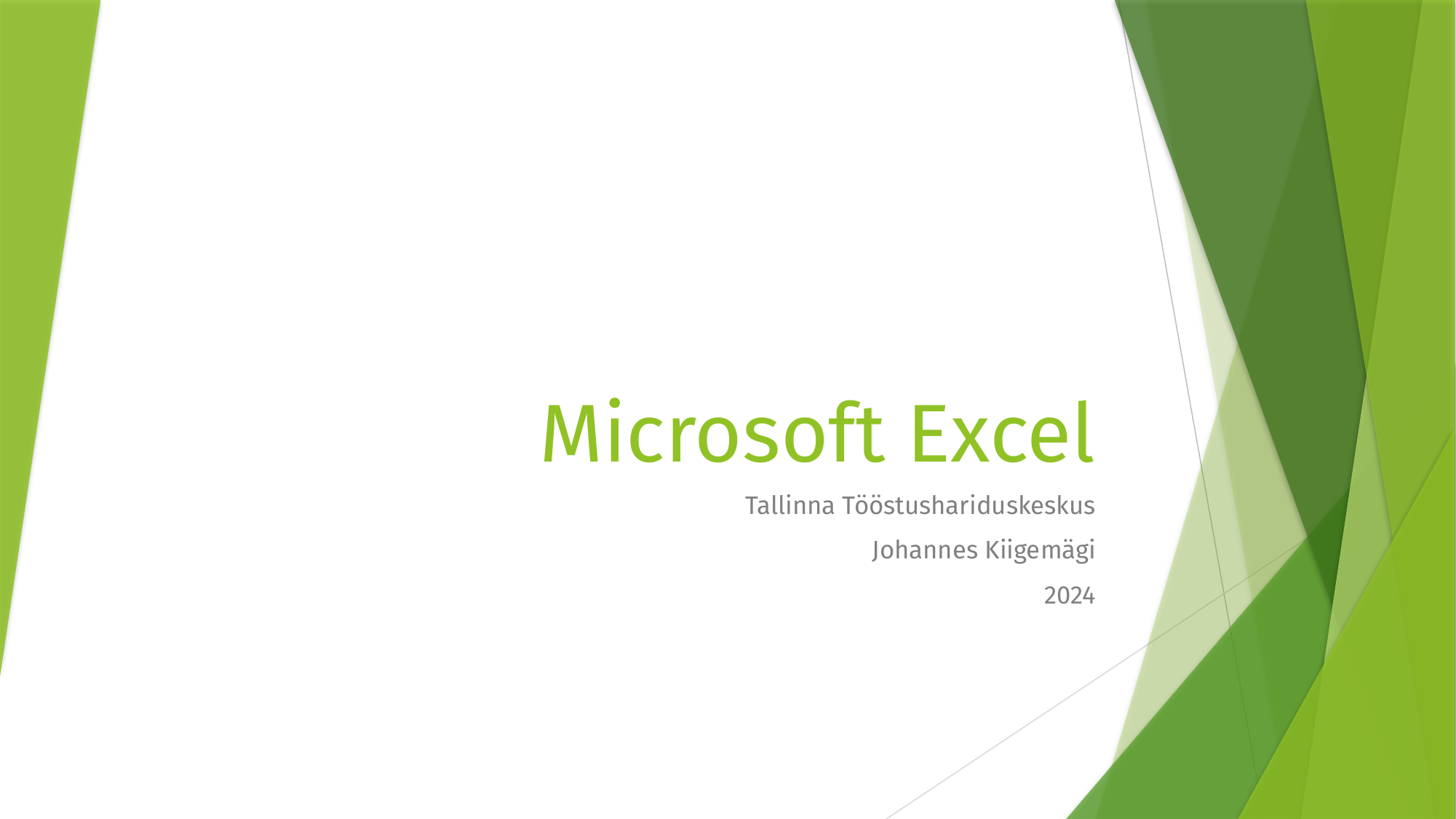

# Microsoft Excel
Tallinna Tööstushariduskeskus
Johannes Kiigemägi
2024